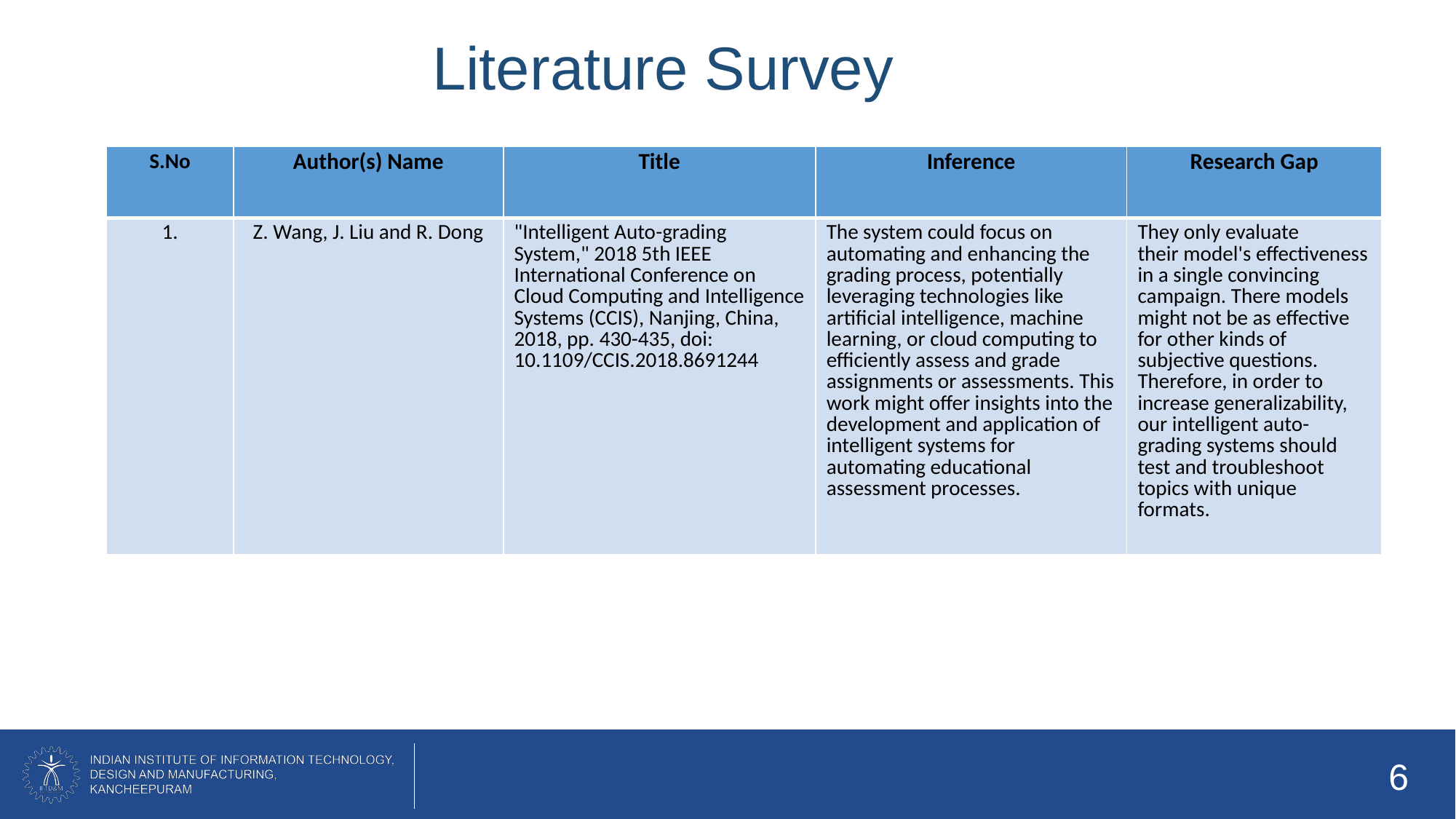

# Literature Survey

|  |  |  |  |  |
| --- | --- | --- | --- | --- |
|  |  |  |  |  |
|  |  |  |  |  |
| S.No | Author(s) Name | Title | Inference | Research Gap |
| --- | --- | --- | --- | --- |
| 1. | Z. Wang, J. Liu and R. Dong | "Intelligent Auto-grading System," 2018 5th IEEE International Conference on Cloud Computing and Intelligence Systems (CCIS), Nanjing, China, 2018, pp. 430-435, doi: 10.1109/CCIS.2018.8691244 | The system could focus on automating and enhancing the grading process, potentially leveraging technologies like artificial intelligence, machine learning, or cloud computing to efficiently assess and grade assignments or assessments. This work might offer insights into the development and application of intelligent systems for automating educational assessment processes. | They only evaluate their model's effectiveness in a single convincing campaign. There models might not be as effective for other kinds of subjective questions. Therefore, in order to  increase generalizability, our intelligent auto-grading systems should test and troubleshoot topics with unique formats. |
6